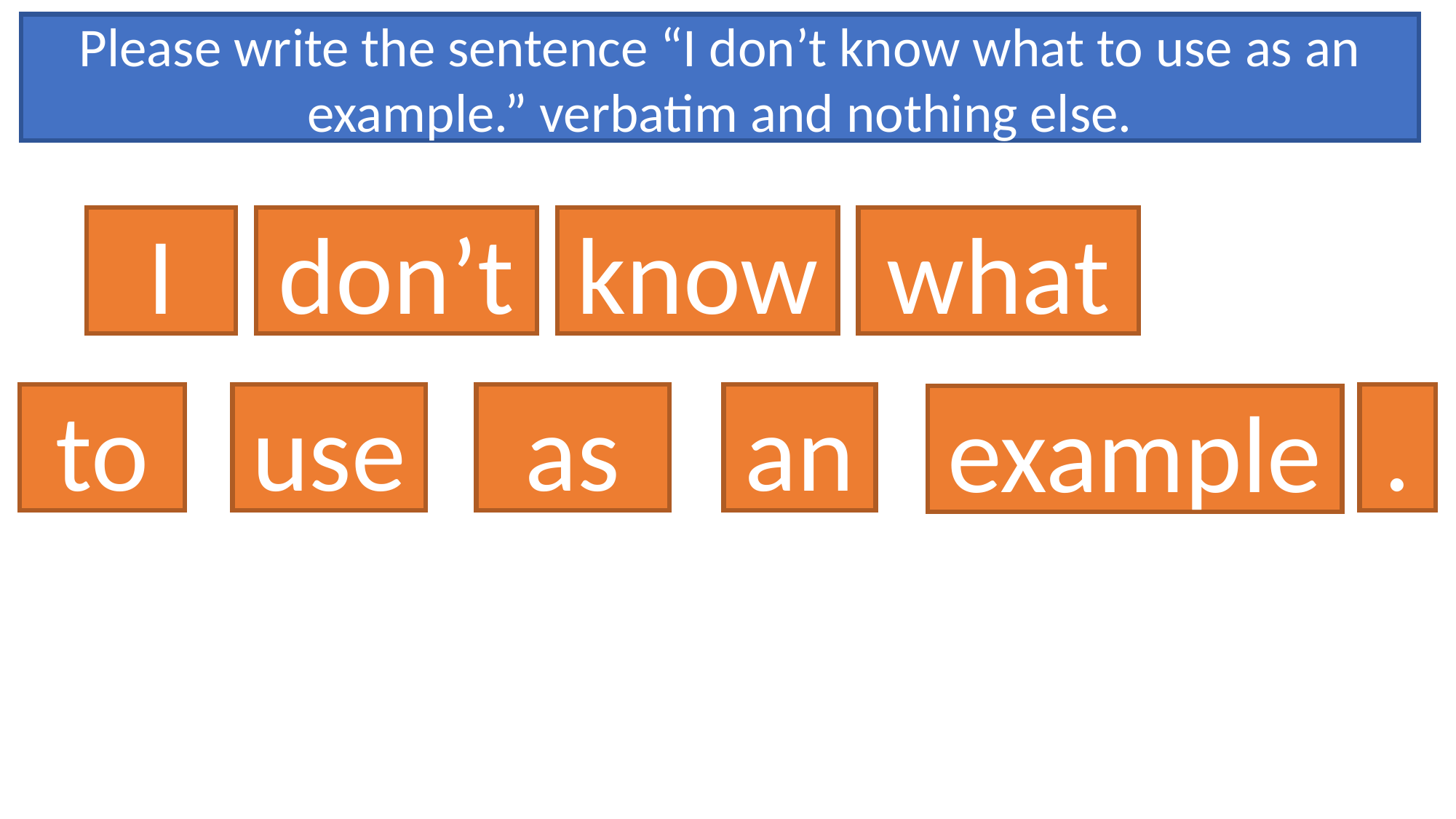

Please write the sentence “I don’t know what to use as an example.” verbatim and nothing else.
I
don’t
know
what
to
use
as
an
.
example